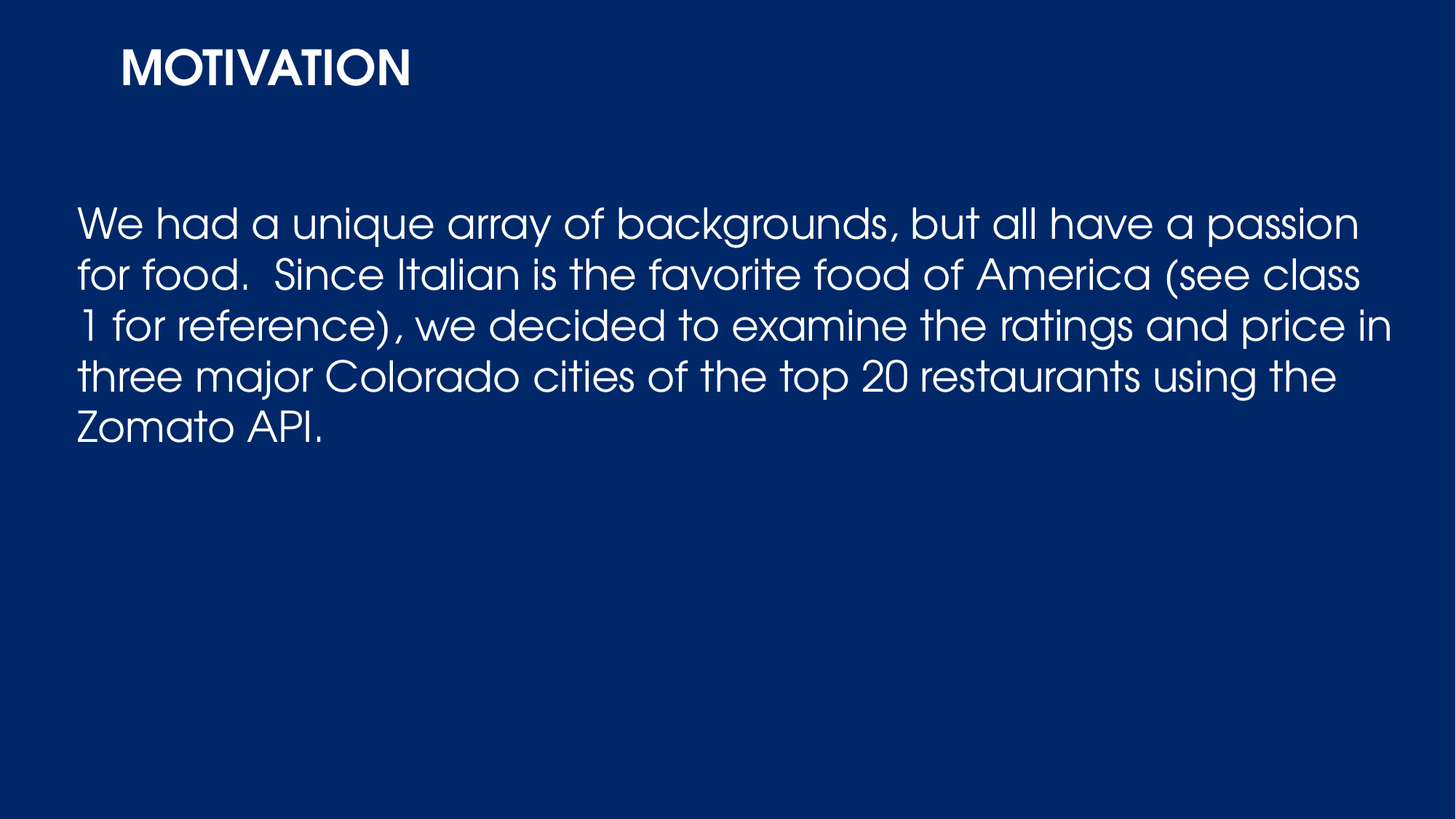

# Motivation
We had a unique array of backgrounds, but all have a passion for food.  Since Italian is the favorite food of America (see class 1 for reference), we decided to examine the ratings and price in three major Colorado cities of the top 20 restaurants using the Zomato API.